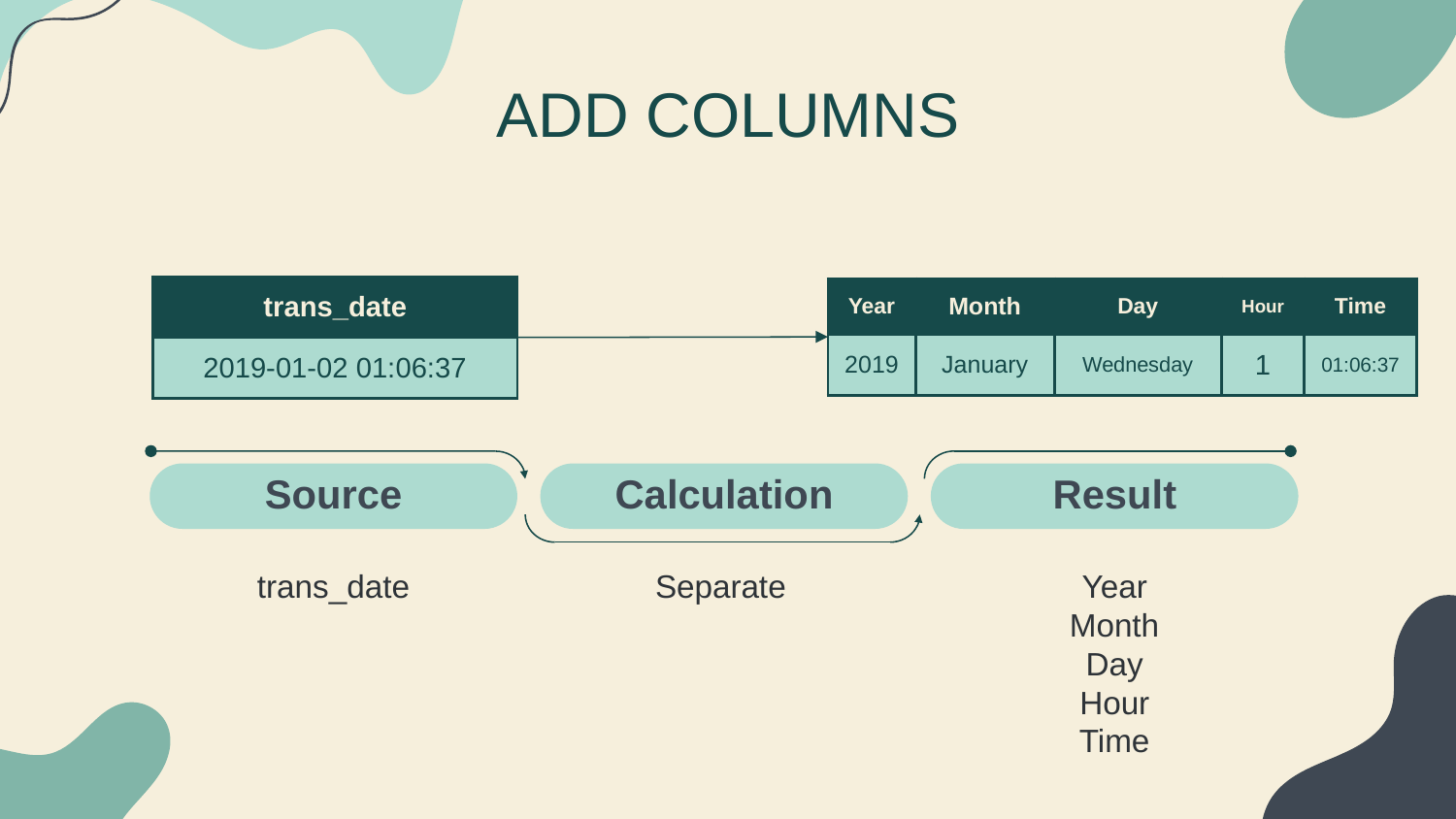

# ADD COLUMNS
| trans\_date |
| --- |
| 2019-01-02 01:06:37 |
| Year | Month | Day | Hour | Time |
| --- | --- | --- | --- | --- |
| 2019 | January | Wednesday | 1 | 01:06:37 |

Source
Calculation
Result

trans_date
Separate
Year
Month
Day
Hour
Time